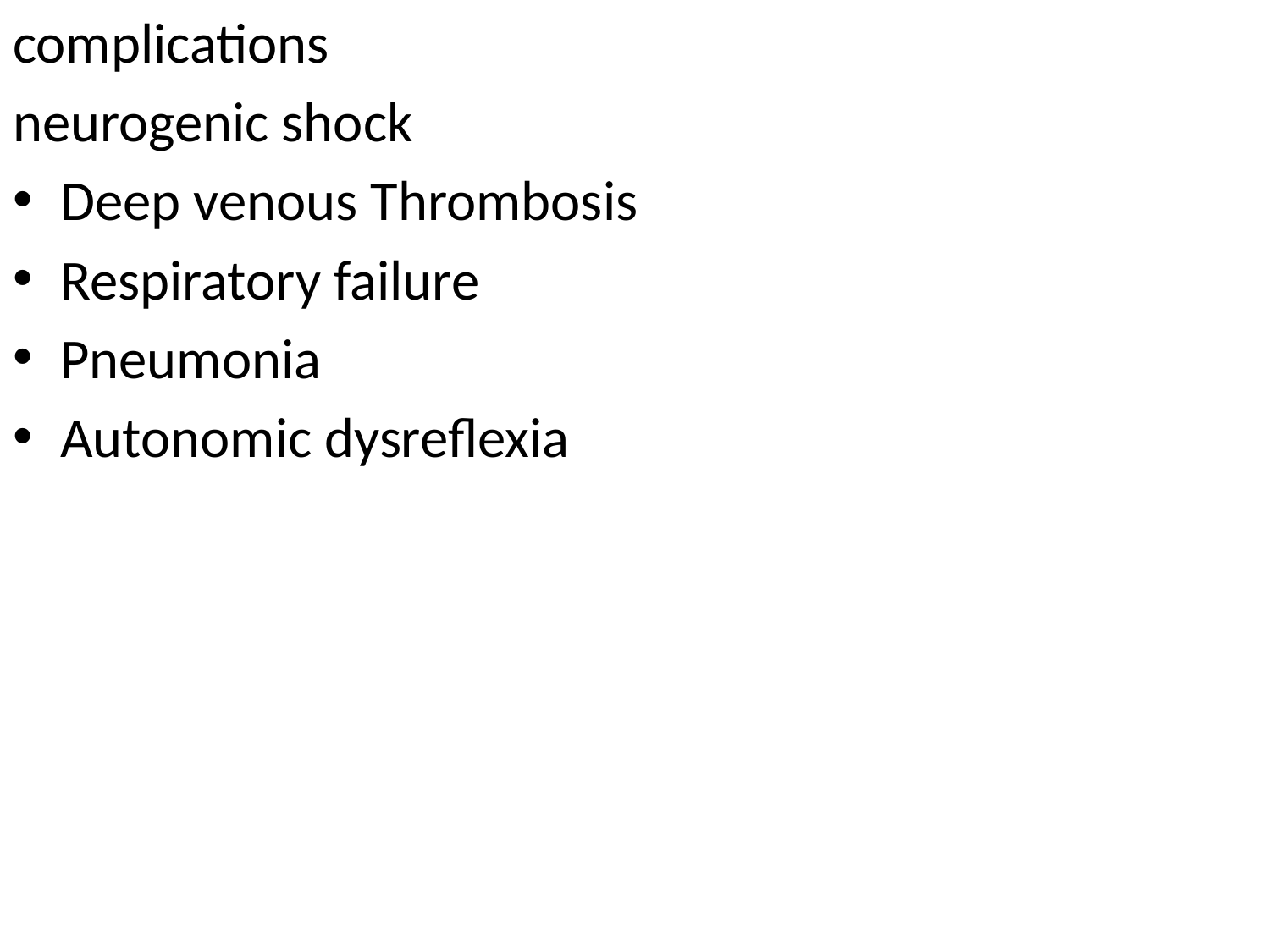

complications
neurogenic shock
Deep venous Thrombosis
Respiratory failure
Pneumonia
Autonomic dysreflexia